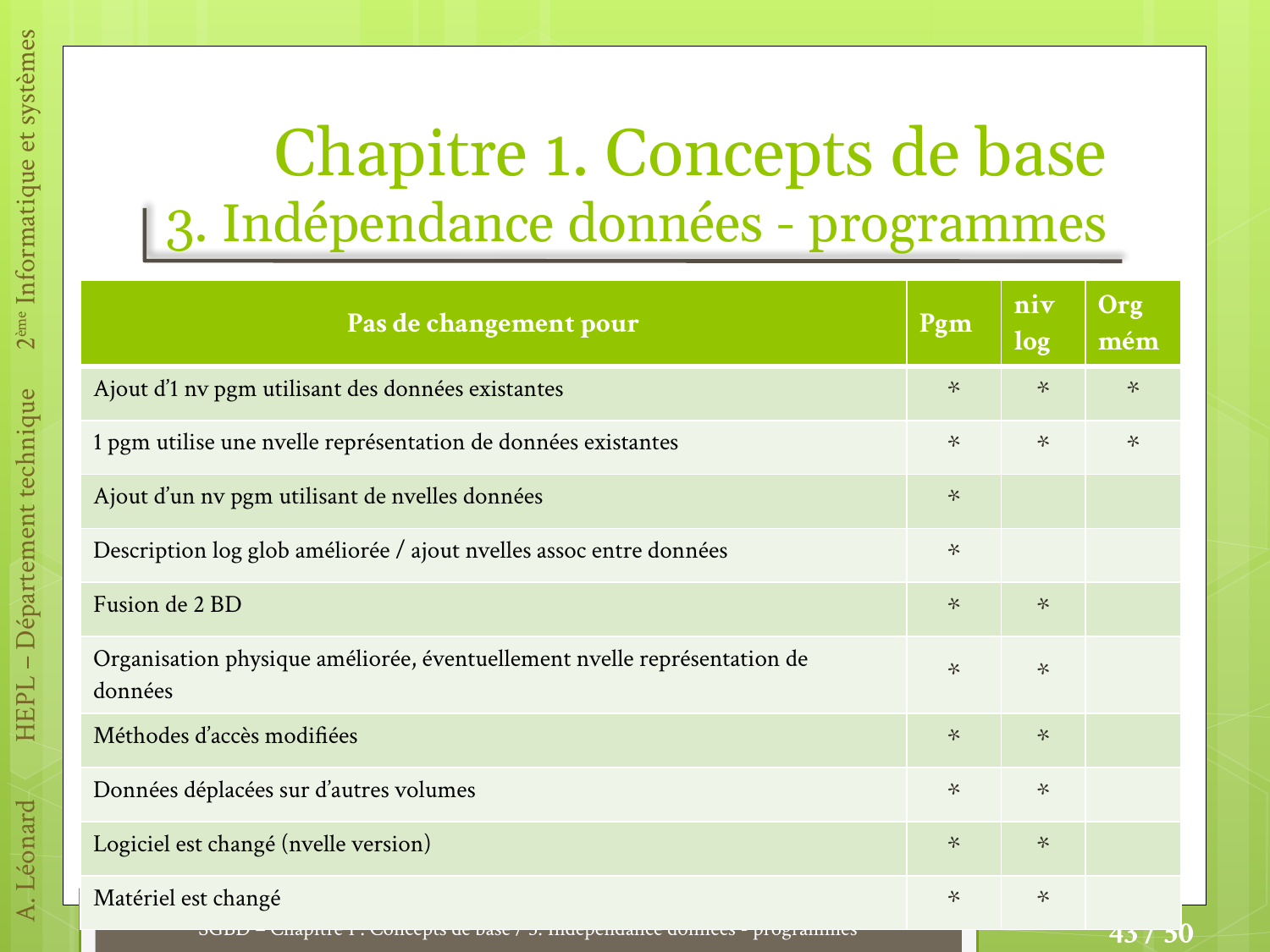

# Chapitre 1. Concepts de base 3. Indépendance données - programmes
| Pas de changement pour | Pgm | niv log | Org mém |
| --- | --- | --- | --- |
| Ajout d’1 nv pgm utilisant des données existantes | \* | \* | \* |
| 1 pgm utilise une nvelle représentation de données existantes | \* | \* | \* |
| Ajout d’un nv pgm utilisant de nvelles données | \* |  |  |
| Description log glob améliorée / ajout nvelles assoc entre données | \* |  |  |
| Fusion de 2 BD | \* | \* |  |
| Organisation physique améliorée, éventuellement nvelle représentation de données | \* | \* |  |
| Méthodes d’accès modifiées | \* | \* |  |
| Données déplacées sur d’autres volumes | \* | \* |  |
| Logiciel est changé (nvelle version) | \* | \* |  |
| Matériel est changé | \* | \* |  |
SGBD – Chapitre 1 : Concepts de base / 3. Indépendance données - programmes